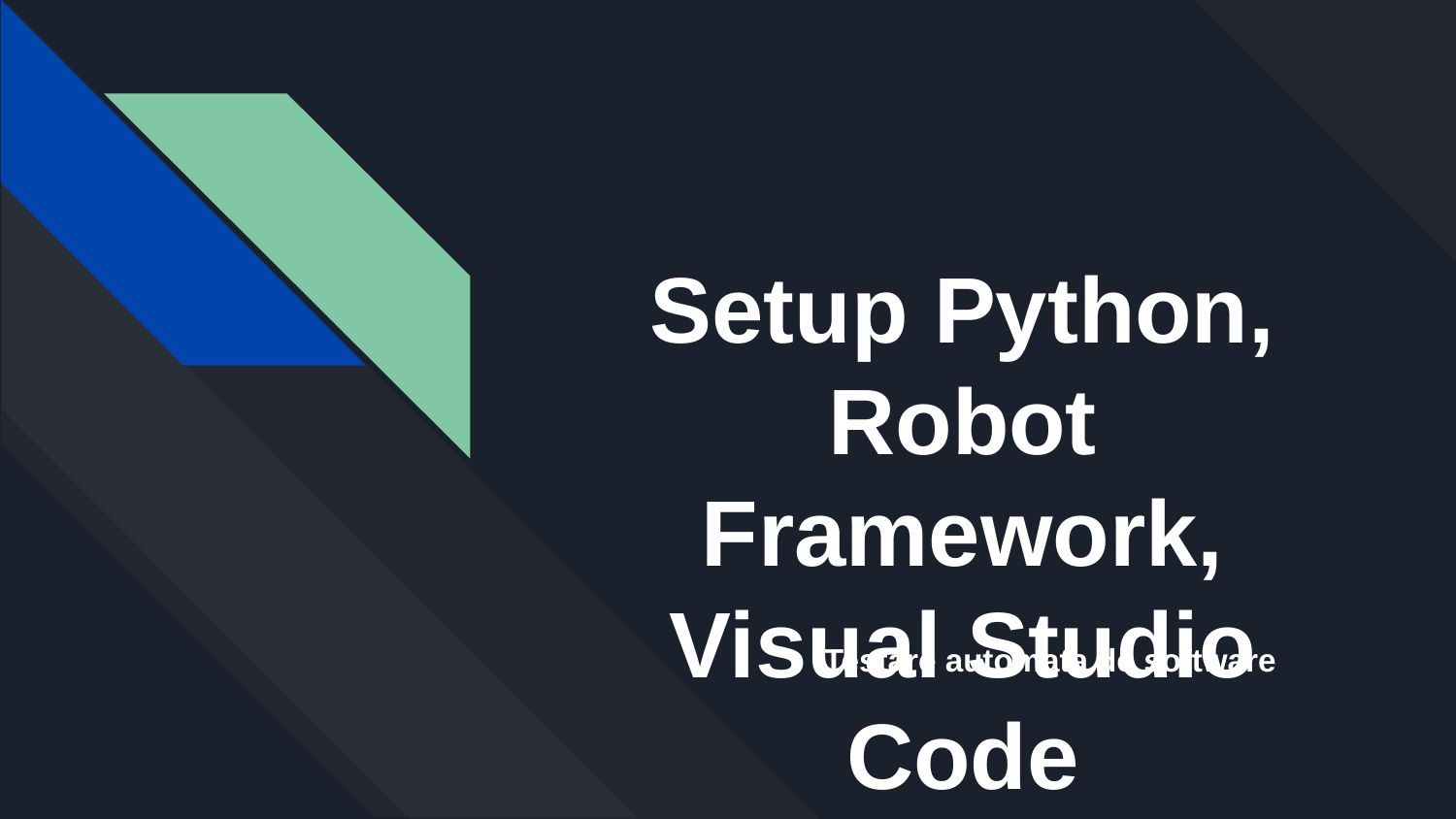

# Setup Python, Robot Framework, Visual Studio Code
Testare automata de software